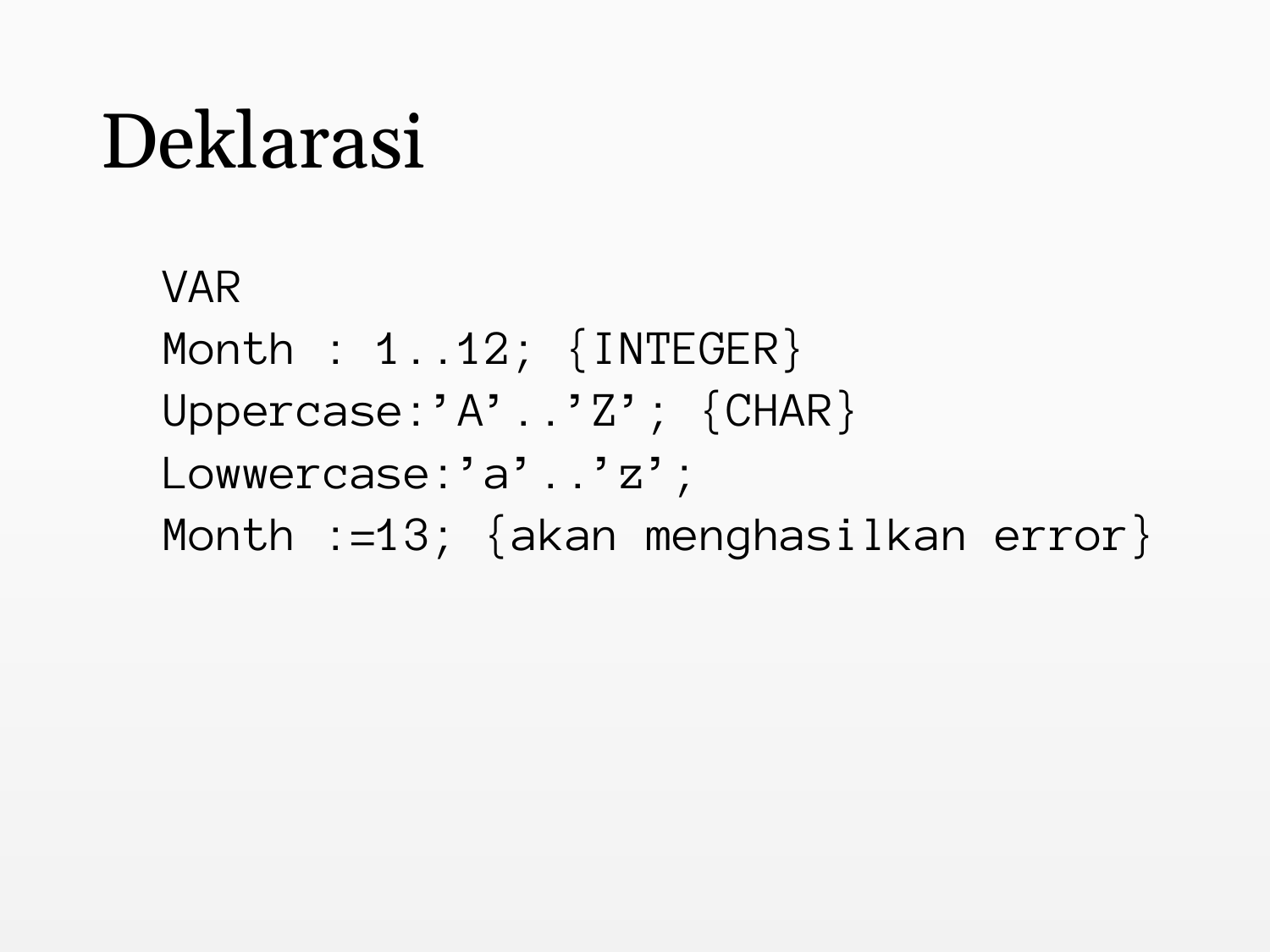

# Deklarasi
VAR
Month : 1..12; {INTEGER}
Uppercase:’A’..’Z’; {CHAR}
Lowwercase:’a’..’z’;
Month :=13; {akan menghasilkan error}